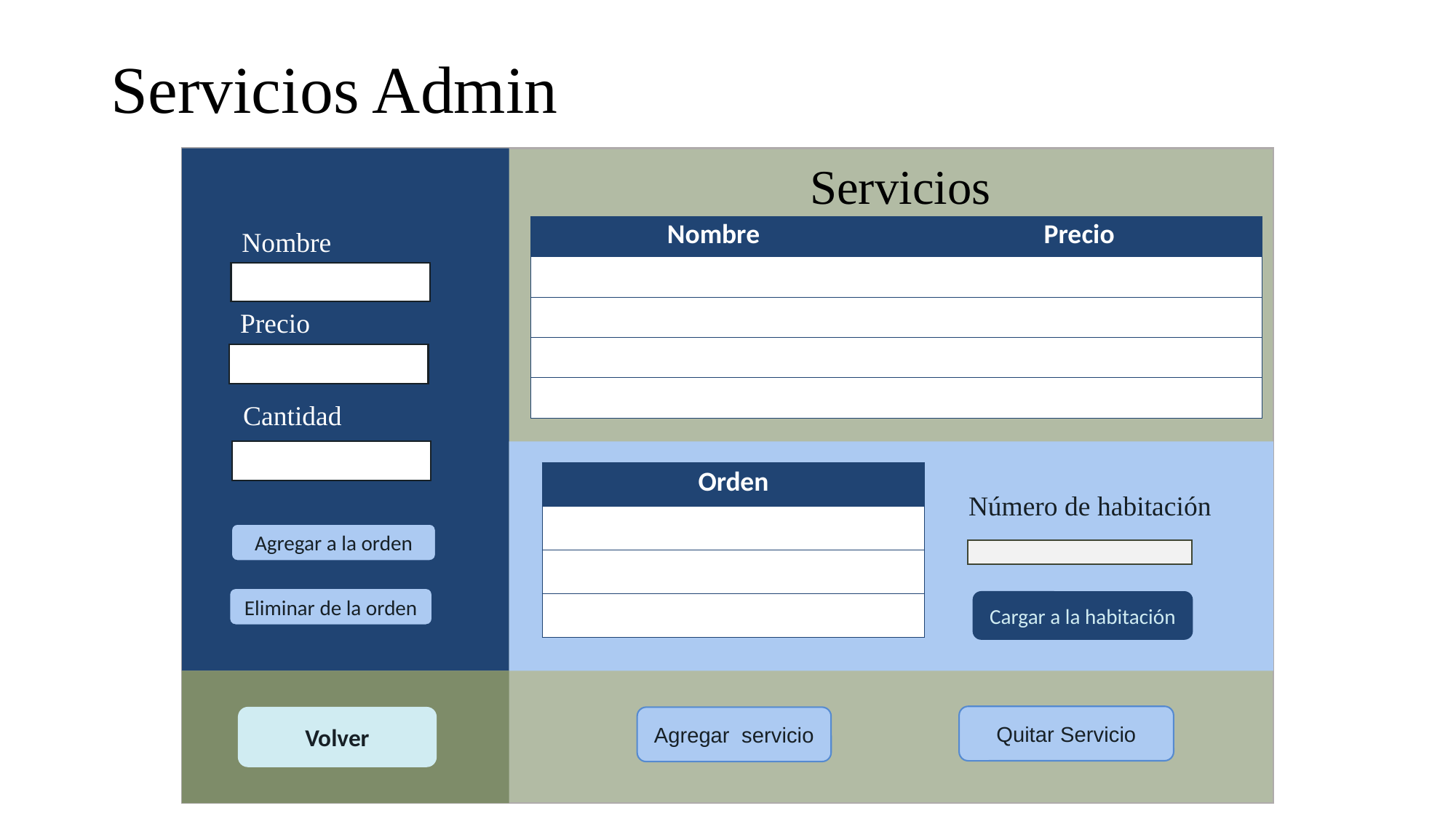

# Servicios Admin
Servicios

| Nombre | Precio |
| --- | --- |
|  |  |
|  |  |
|  |  |
|  |  |
Nombre

Precio

Cantidad

| Orden |
| --- |
|  |
|  |
|  |
Número de habitación
Agregar a la orden

Eliminar de la orden
Cargar a la habitación

Quitar Servicio
Volver
Agregar  servicio